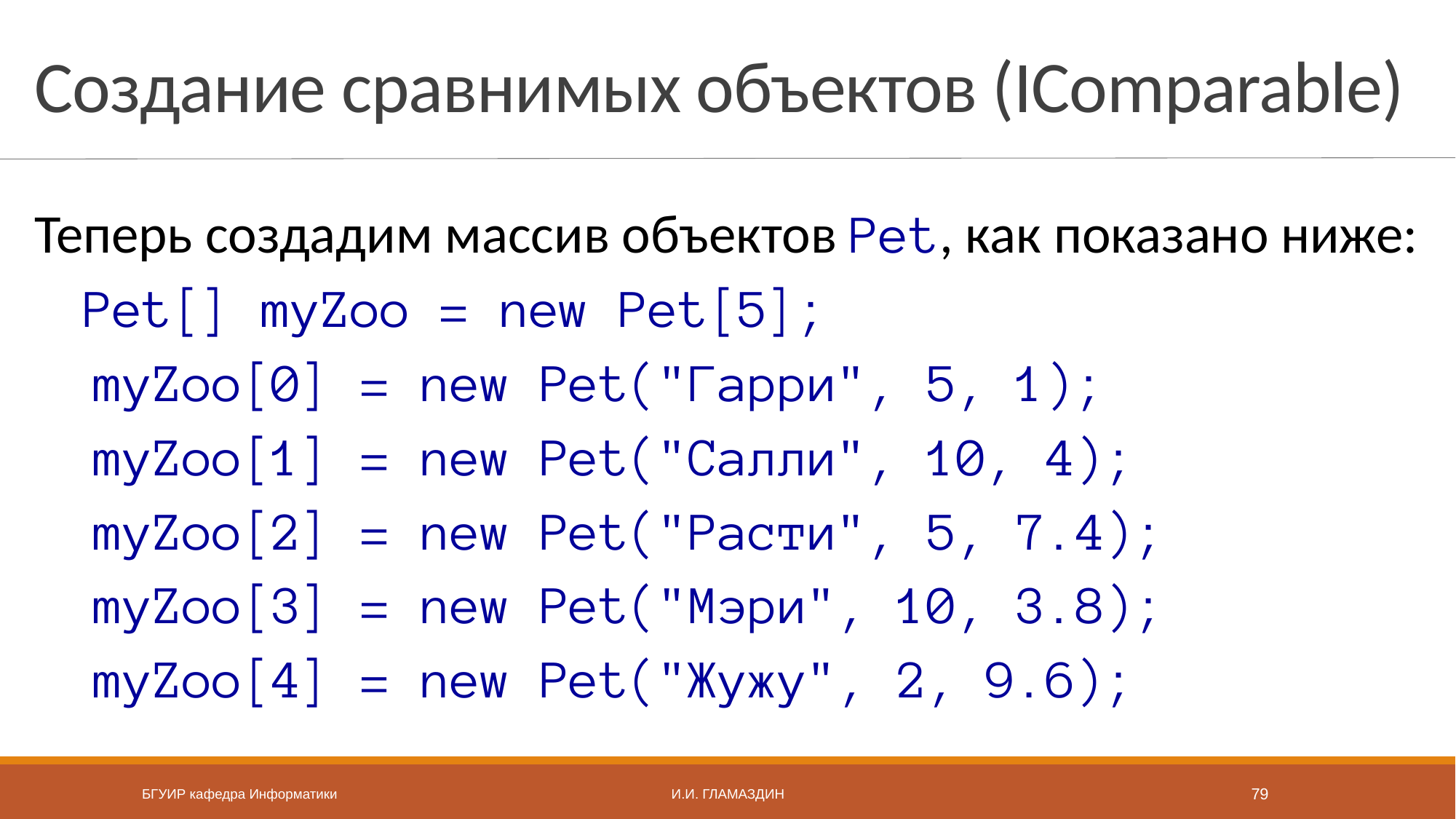

# Создание сравнимых объектов (IComparable)
Теперь создадим массив объектов Pet, как показано ниже:
    Pet[] myZoo = new Pet[5];
  myZoo[0] = new Pet("Гарри", 5, 1);
  myZoo[1] = new Pet("Салли", 10, 4);
  myZoo[2] = new Pet("Расти", 5, 7.4);
  myZoo[3] = new Pet("Мэри", 10, 3.8);
  myZoo[4] = new Pet("Жужу", 2, 9.6);
БГУИР кафедра Информатики
И.И. Гламаздин
79